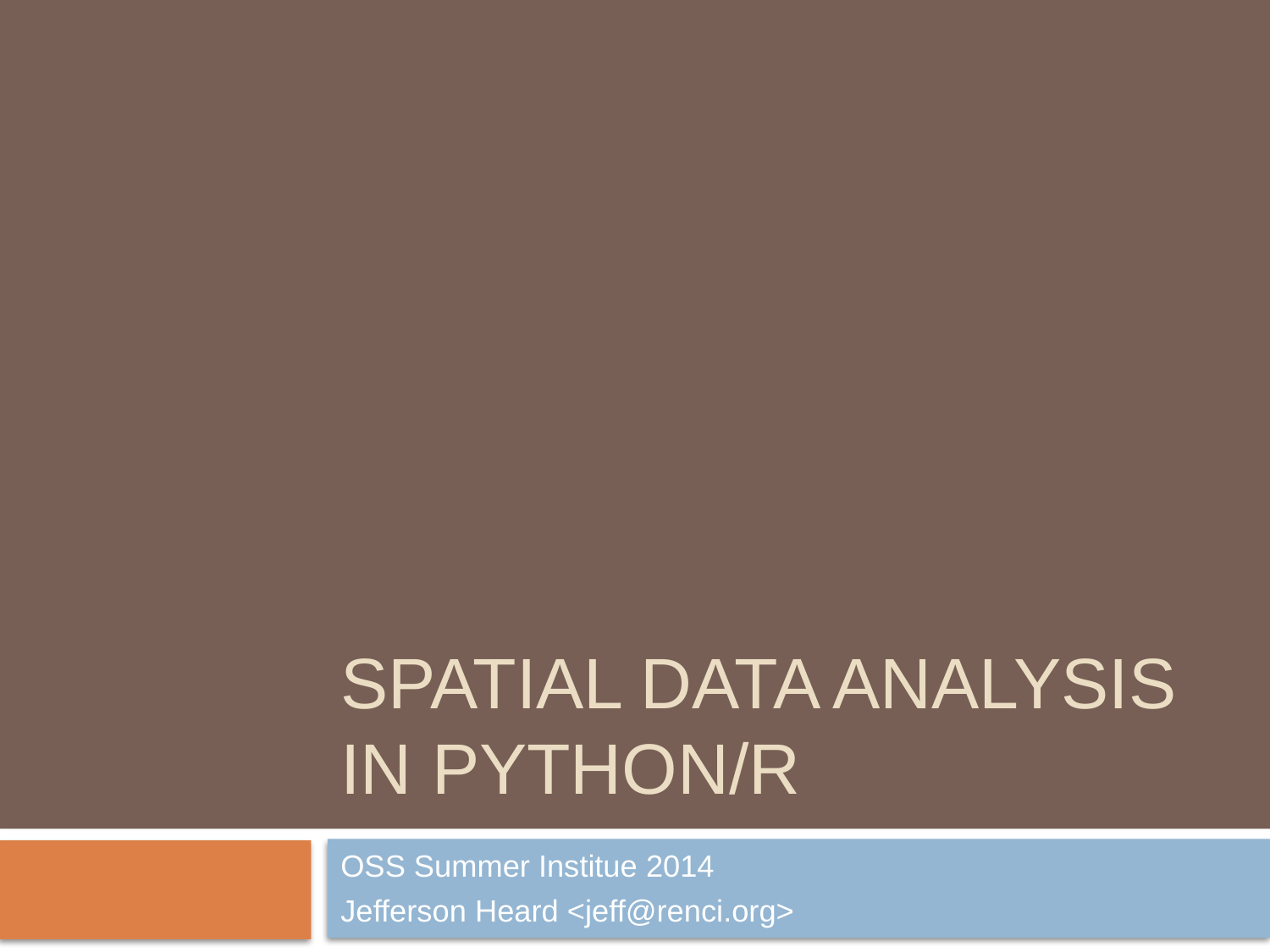

# Spatial Data analysis in Python/R
OSS Summer Institue 2014
Jefferson Heard <jeff@renci.org>